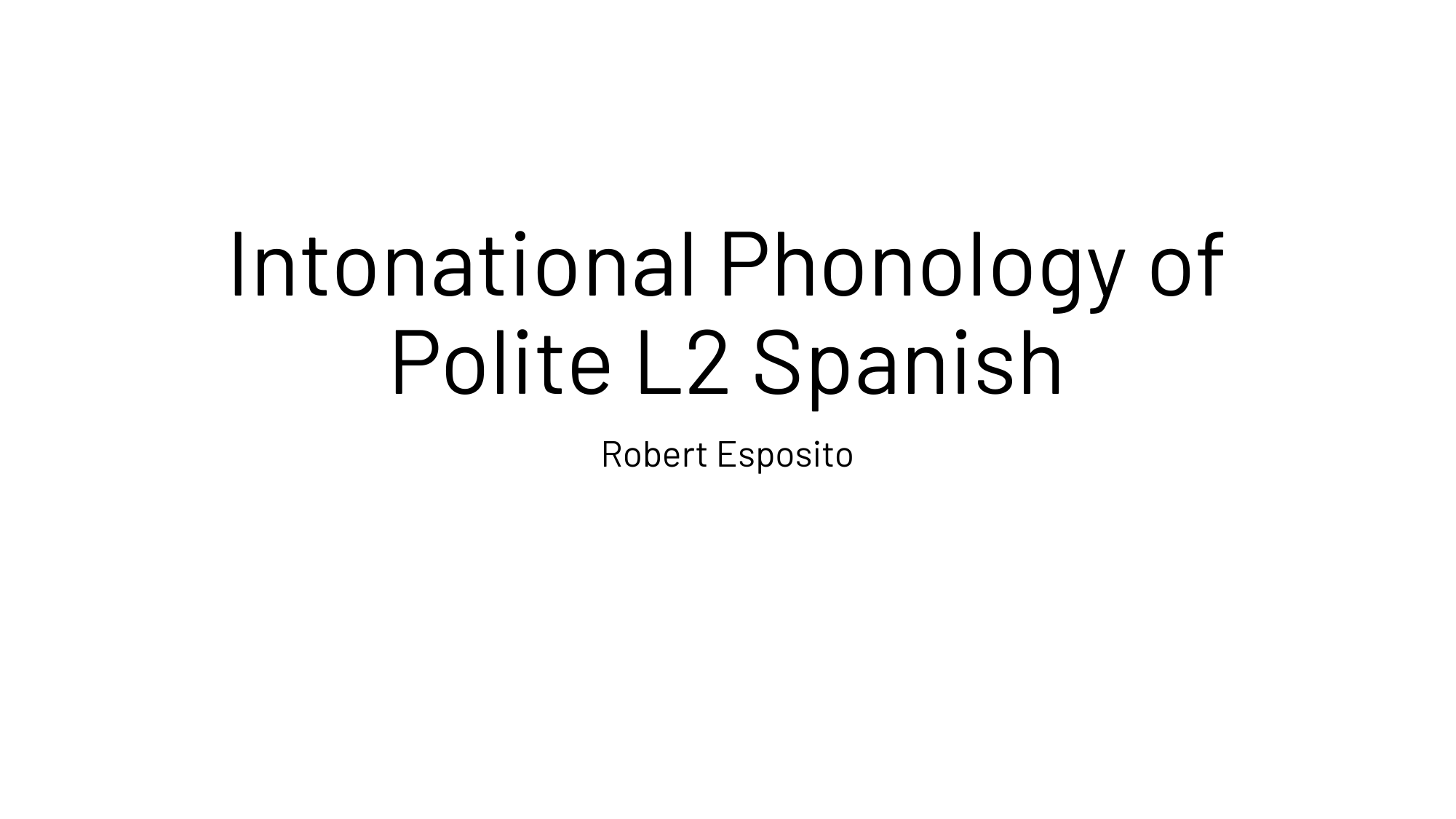

# Intonational Phonology of Polite L2 Spanish
Robert Esposito